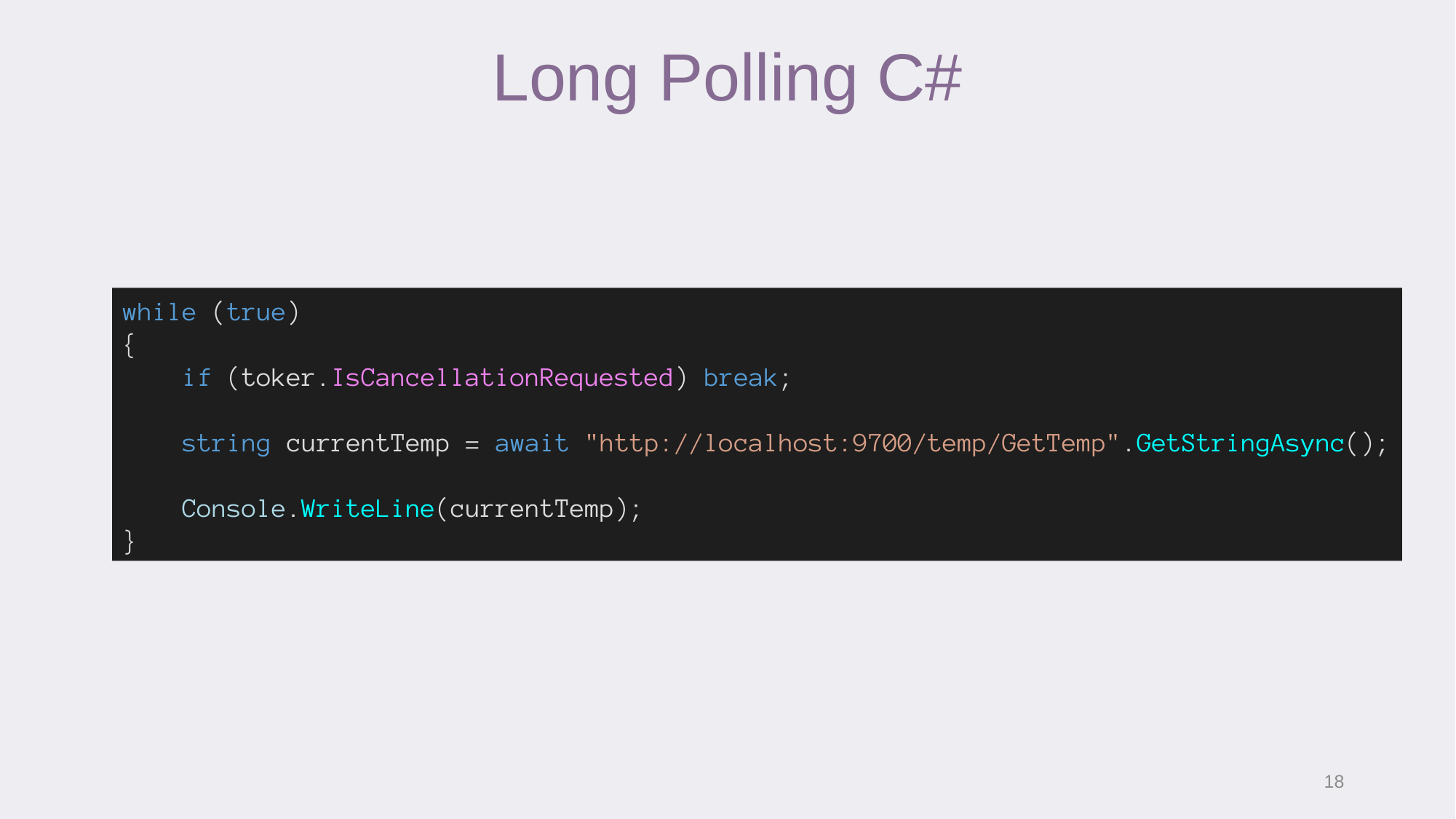

# Long Polling C#
while (true)
{
    if (toker.IsCancellationRequested) break;
    string currentTemp = await "http://localhost:9700/temp/GetTemp".GetStringAsync();
    Console.WriteLine(currentTemp);
}
18